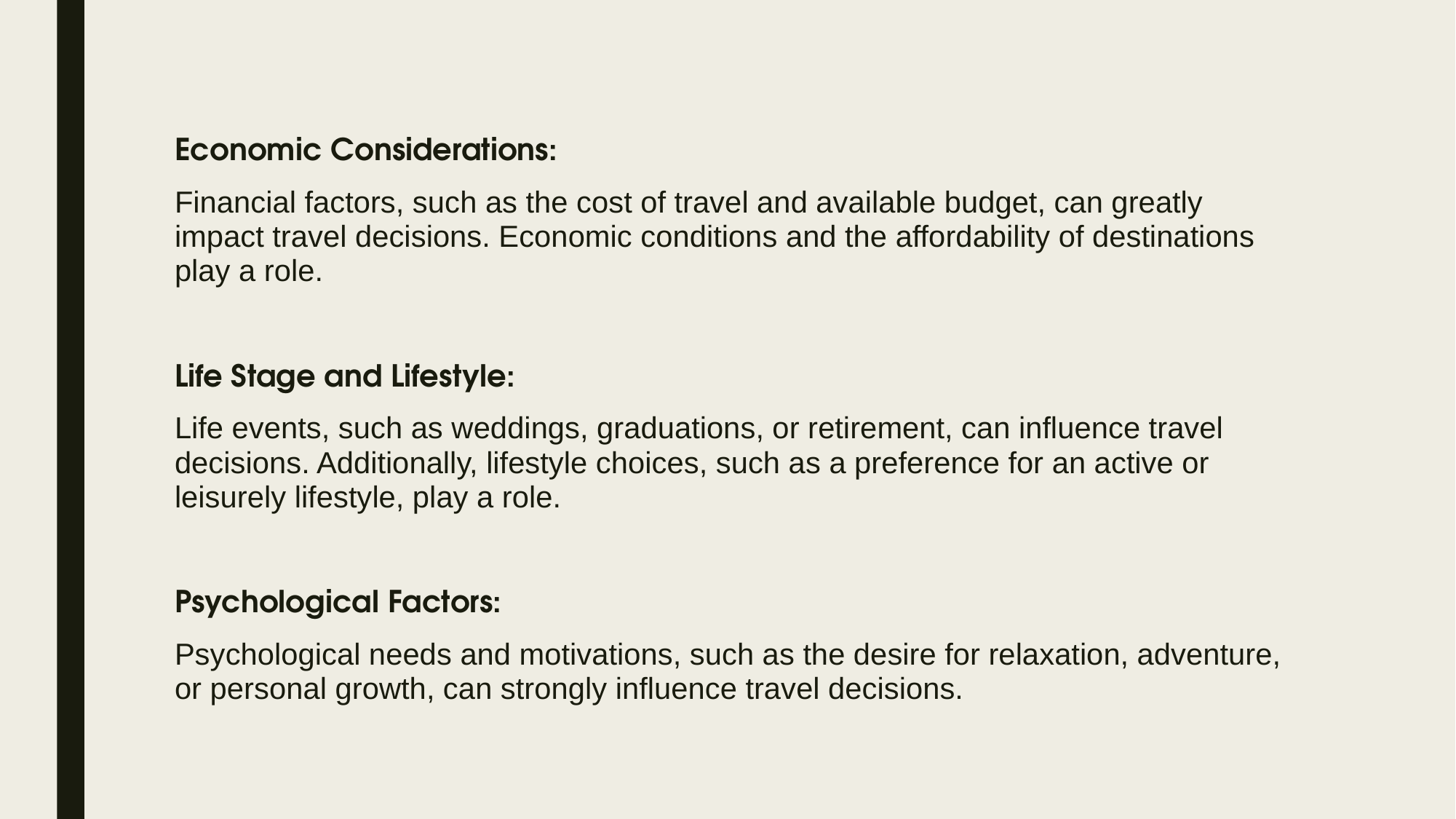

Economic Considerations:
Financial factors, such as the cost of travel and available budget, can greatly impact travel decisions. Economic conditions and the affordability of destinations play a role.

Life Stage and Lifestyle:
Life events, such as weddings, graduations, or retirement, can influence travel decisions. Additionally, lifestyle choices, such as a preference for an active or leisurely lifestyle, play a role.

Psychological Factors:
Psychological needs and motivations, such as the desire for relaxation, adventure, or personal growth, can strongly influence travel decisions.